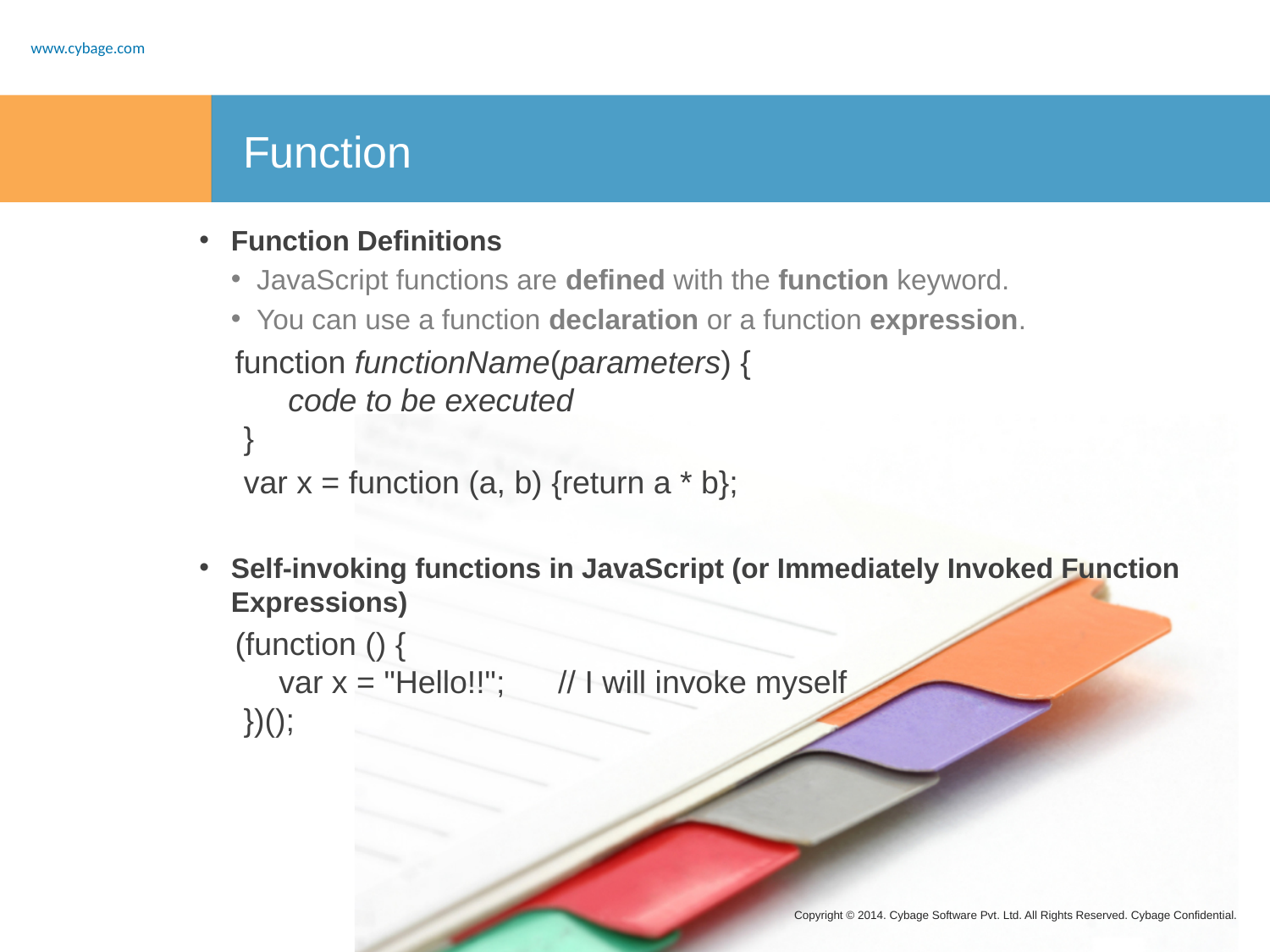

# Function
Function Definitions
  JavaScript functions are defined with the function keyword.
  You can use a function declaration or a function expression.
    function functionName(parameters) {
          code to be executed
     }
     var x = function (a, b) {return a * b};

Self-invoking functions in JavaScript (or Immediately Invoked Function Expressions)
    (function () {
         var x = "Hello!!";      // I will invoke myself
     })();